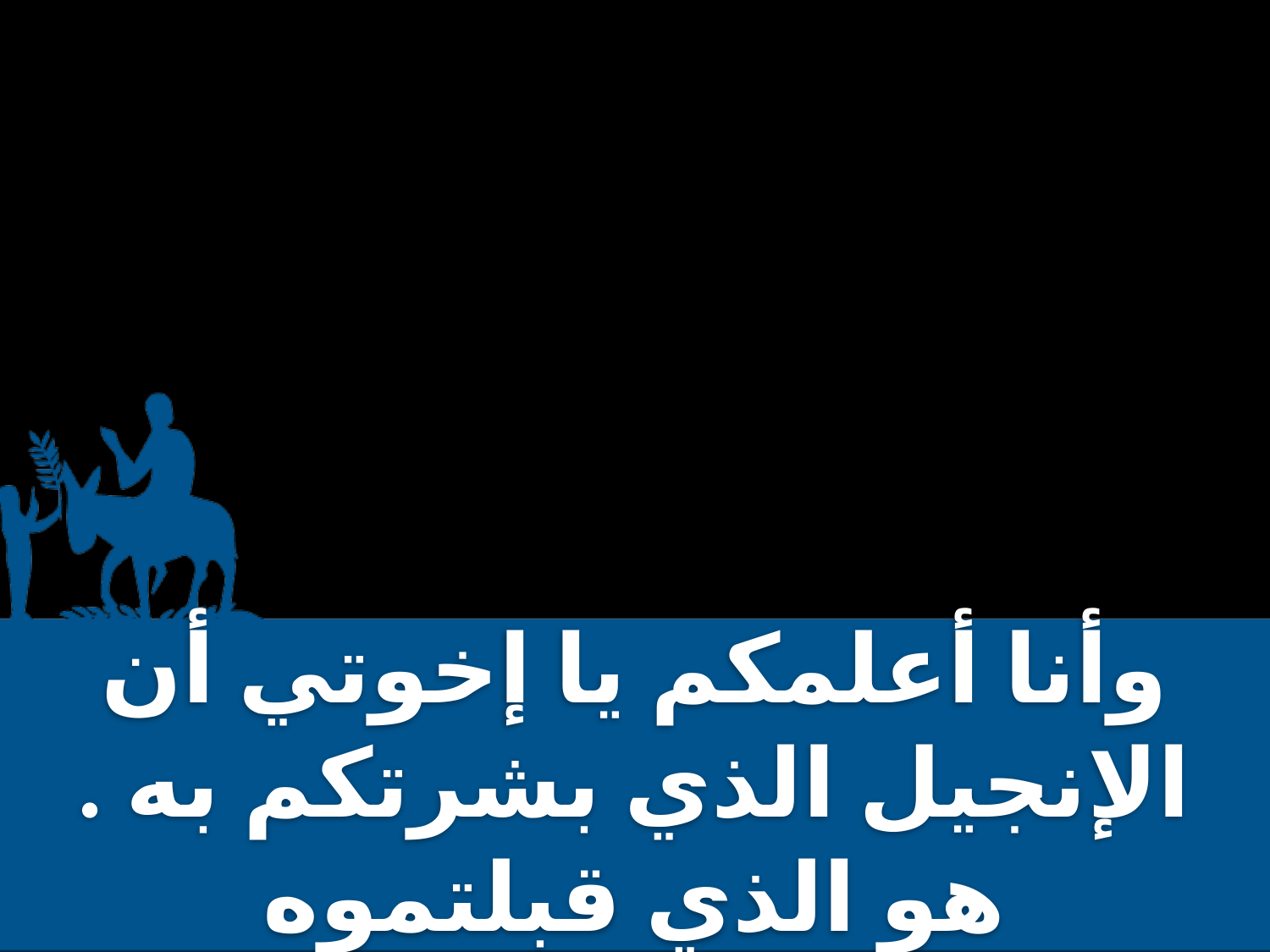

وأنا أعلمكم يا إخوتي أن الإنجيل الذي بشرتكم به . هو الذي قبلتموه